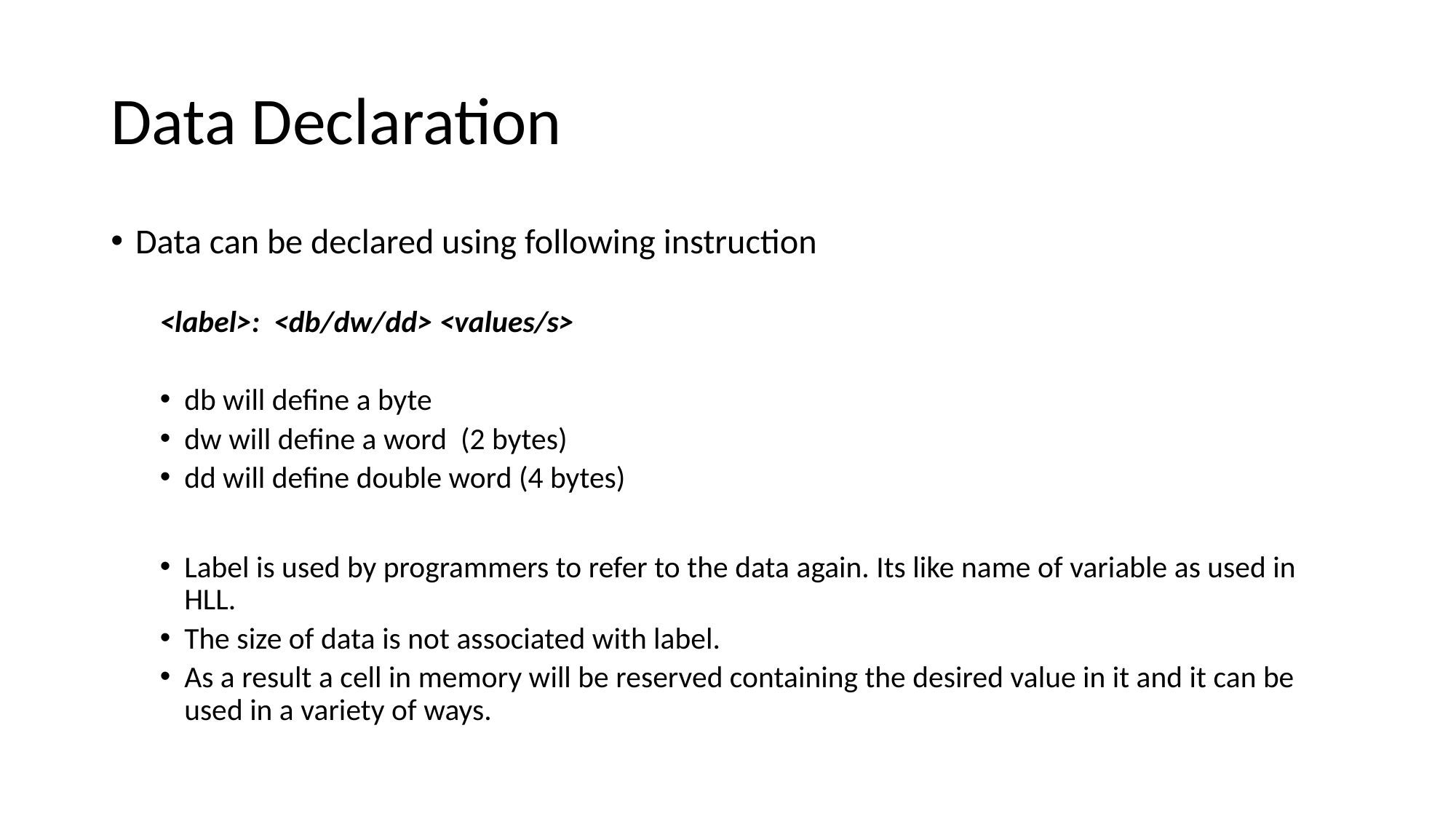

# Data Declaration
Data can be declared using following instruction

<label>:  <db/dw/dd> <values/s>

db will define a byte
dw will define a word  (2 bytes)
dd will define double word (4 bytes)

Label is used by programmers to refer to the data again. Its like name of variable as used in HLL.
The size of data is not associated with label.
As a result a cell in memory will be reserved containing the desired value in it and it can be used in a variety of ways.